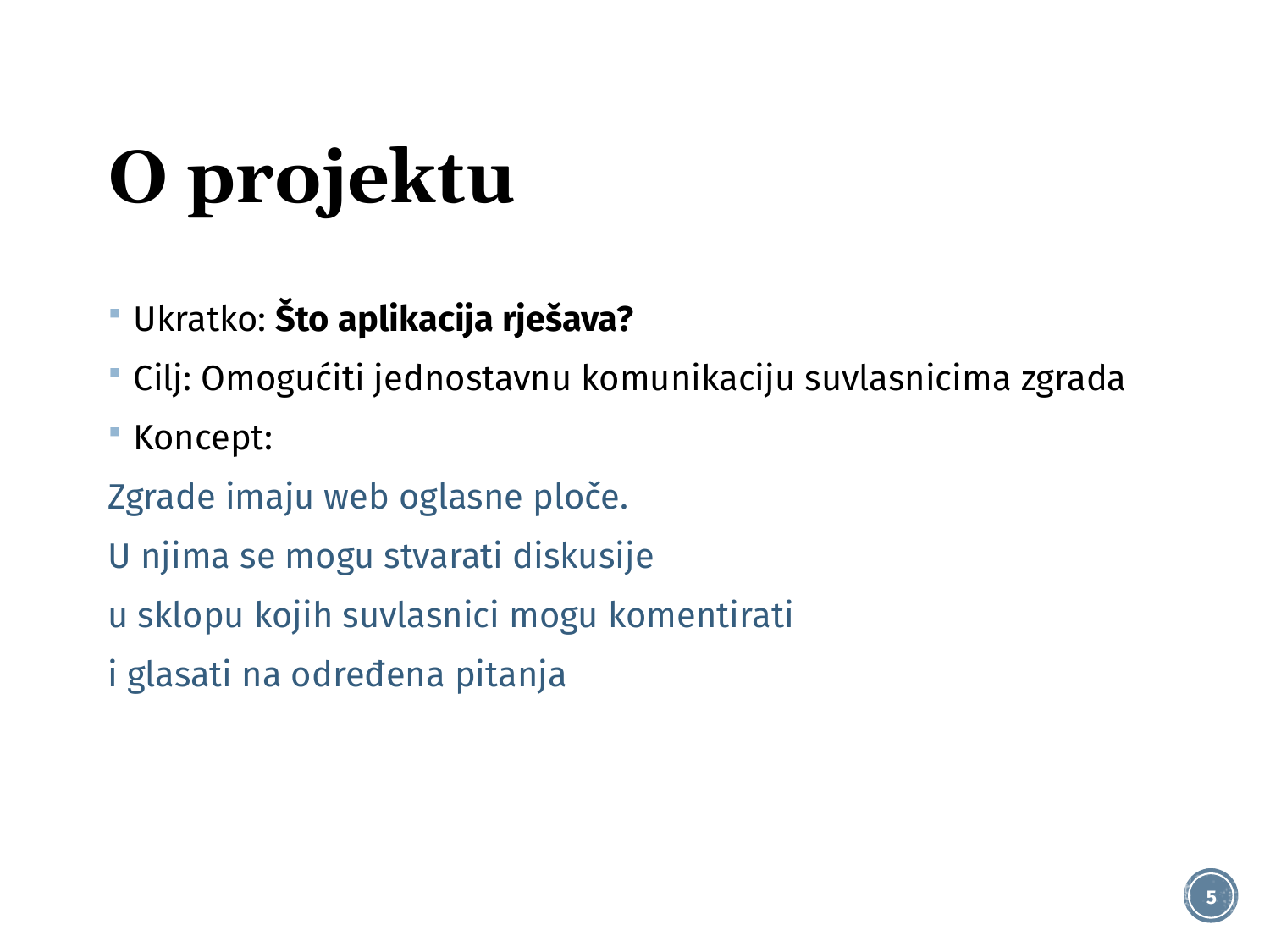

# O projektu
Ukratko: Što aplikacija rješava?
Cilj: Omogućiti jednostavnu komunikaciju suvlasnicima zgrada
Koncept:
Zgrade imaju web oglasne ploče.
U njima se mogu stvarati diskusije
u sklopu kojih suvlasnici mogu komentirati
i glasati na određena pitanja
5